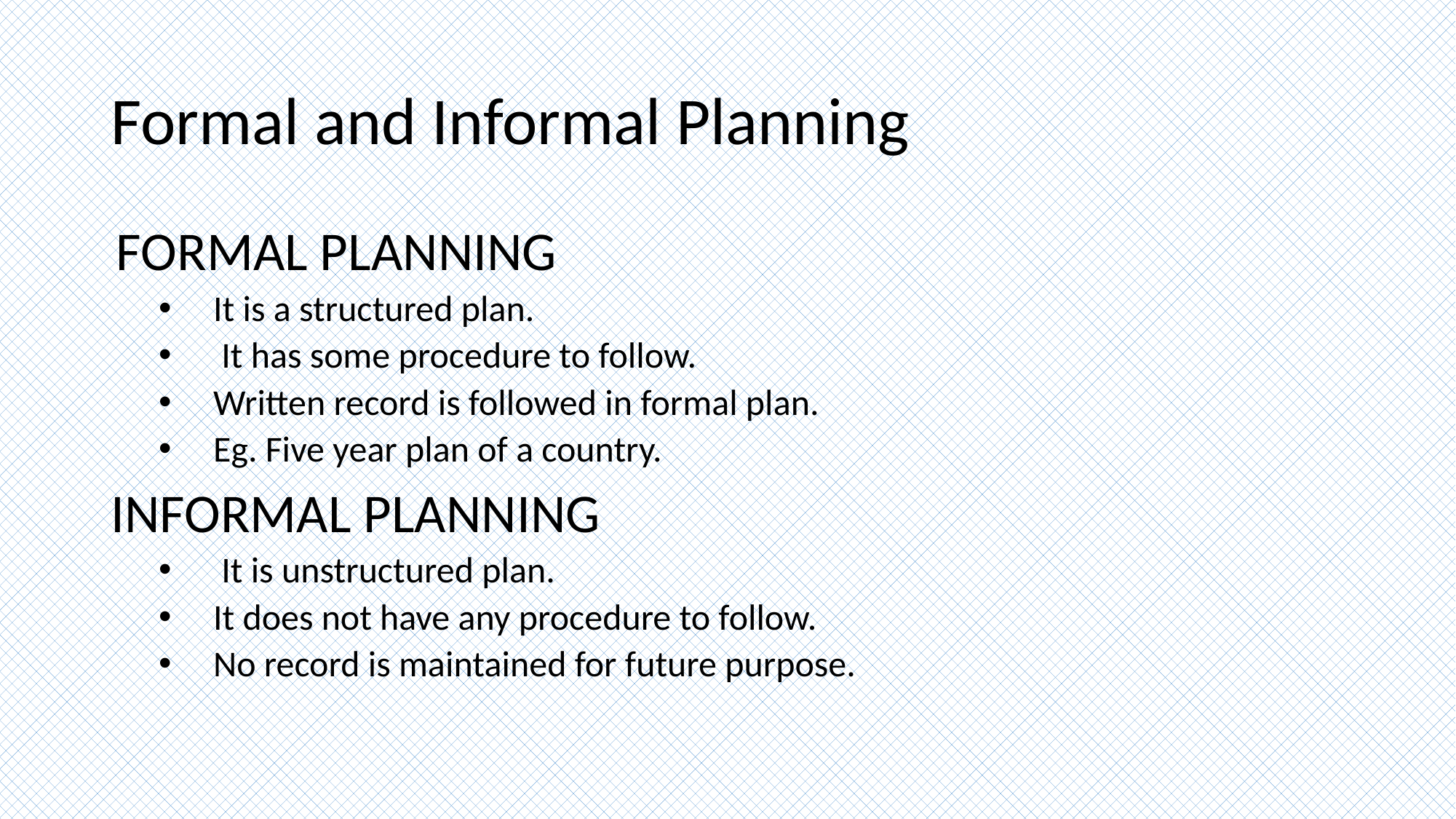

# Formal and Informal Planning
FORMAL PLANNING
It is a structured plan.
 It has some procedure to follow.
Written record is followed in formal plan.
Eg. Five year plan of a country.
INFORMAL PLANNING
 It is unstructured plan.
It does not have any procedure to follow.
No record is maintained for future purpose.